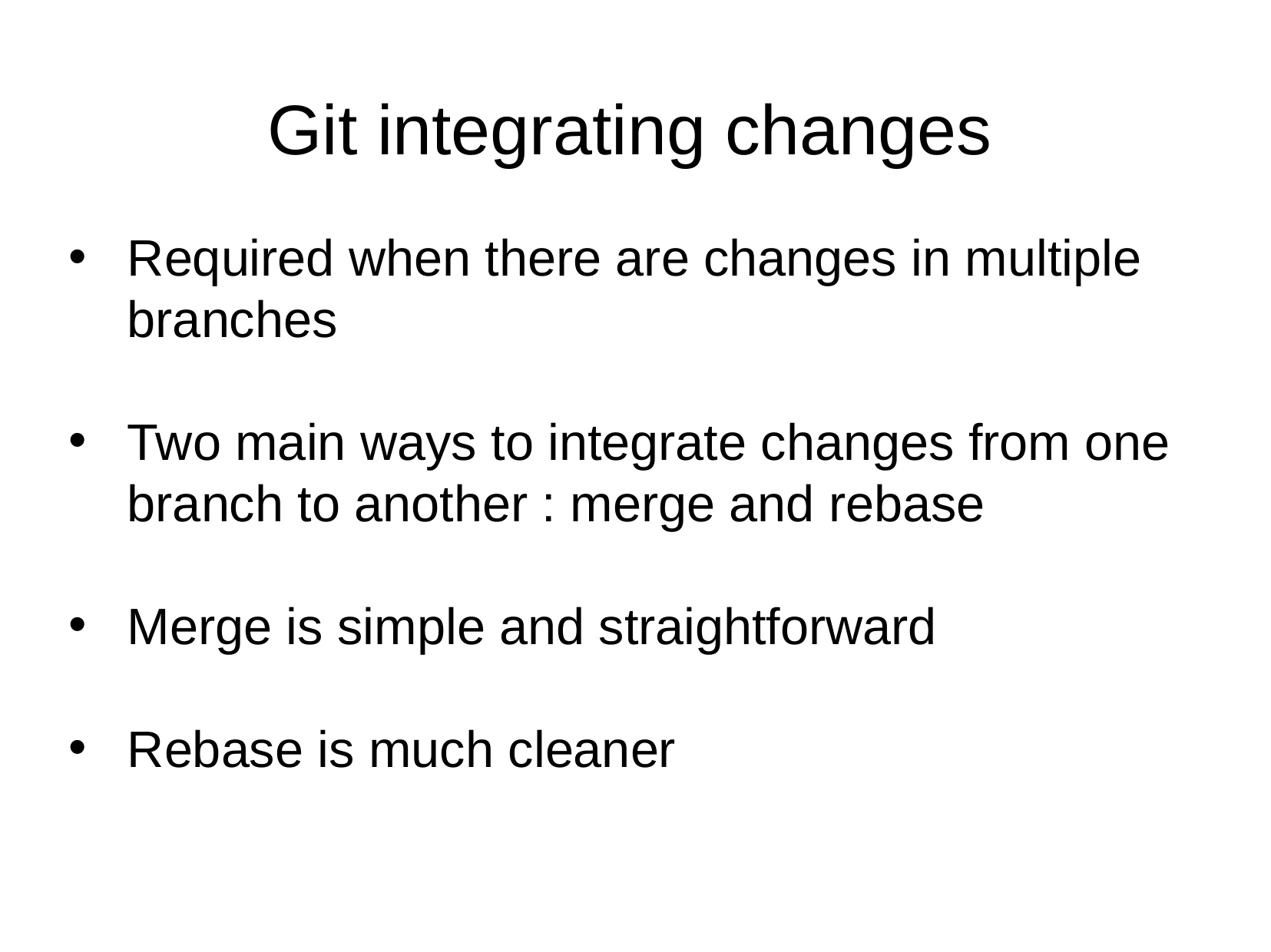

# Git integrating changes
Required when there are changes in multiple branches

Two main ways to integrate changes from one branch to another : merge and rebase

Merge is simple and straightforward

Rebase is much cleaner